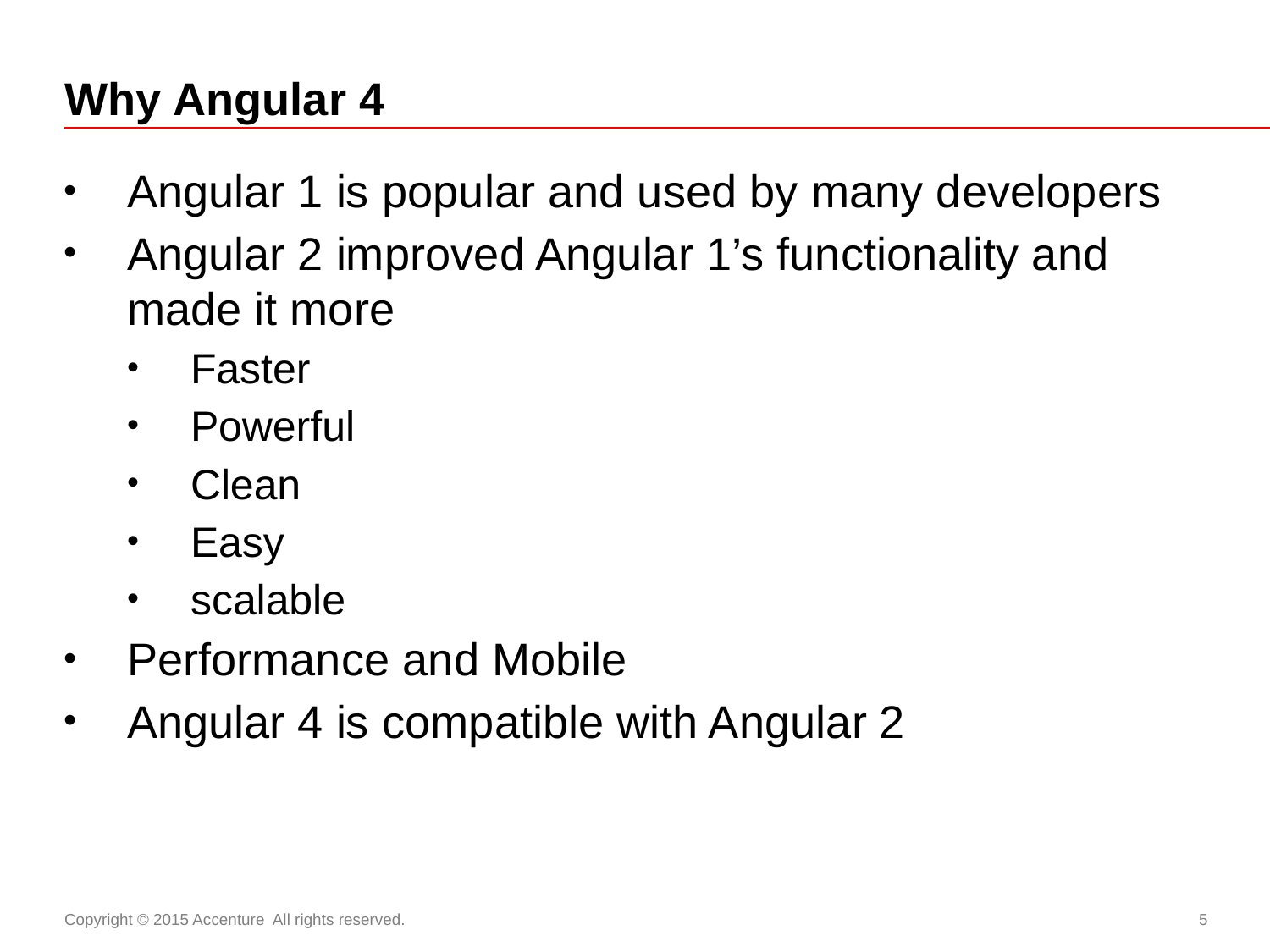

# Why Angular 4
Angular 1 is popular and used by many developers
Angular 2 improved Angular 1’s functionality and made it more
Faster
Powerful
Clean
Easy
scalable
Performance and Mobile
Angular 4 is compatible with Angular 2